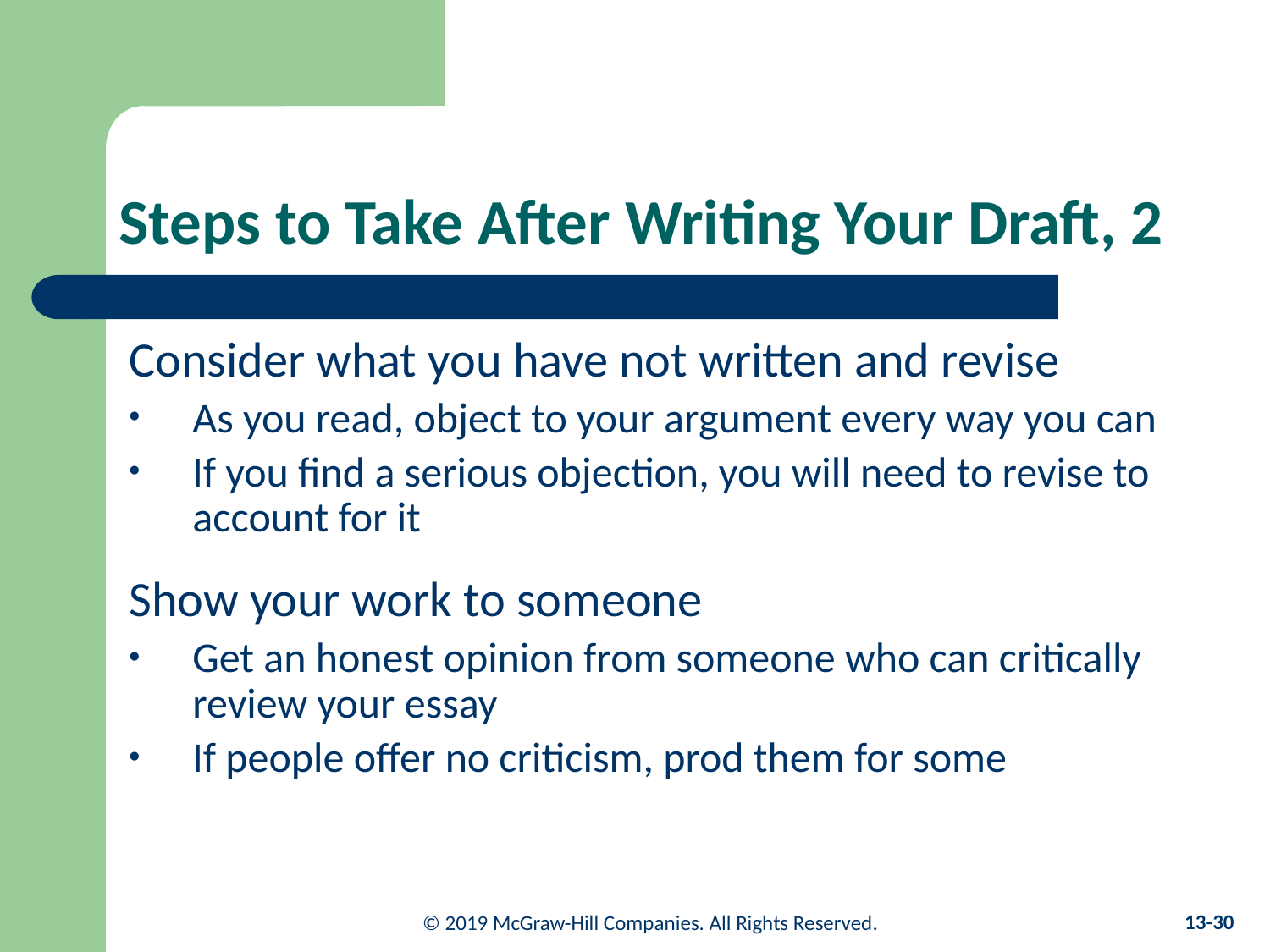

# Steps to Take After Writing Your Draft, 2
Consider what you have not written and revise
As you read, object to your argument every way you can
If you find a serious objection, you will need to revise to account for it

Show your work to someone
Get an honest opinion from someone who can critically review your essay
If people offer no criticism, prod them for some